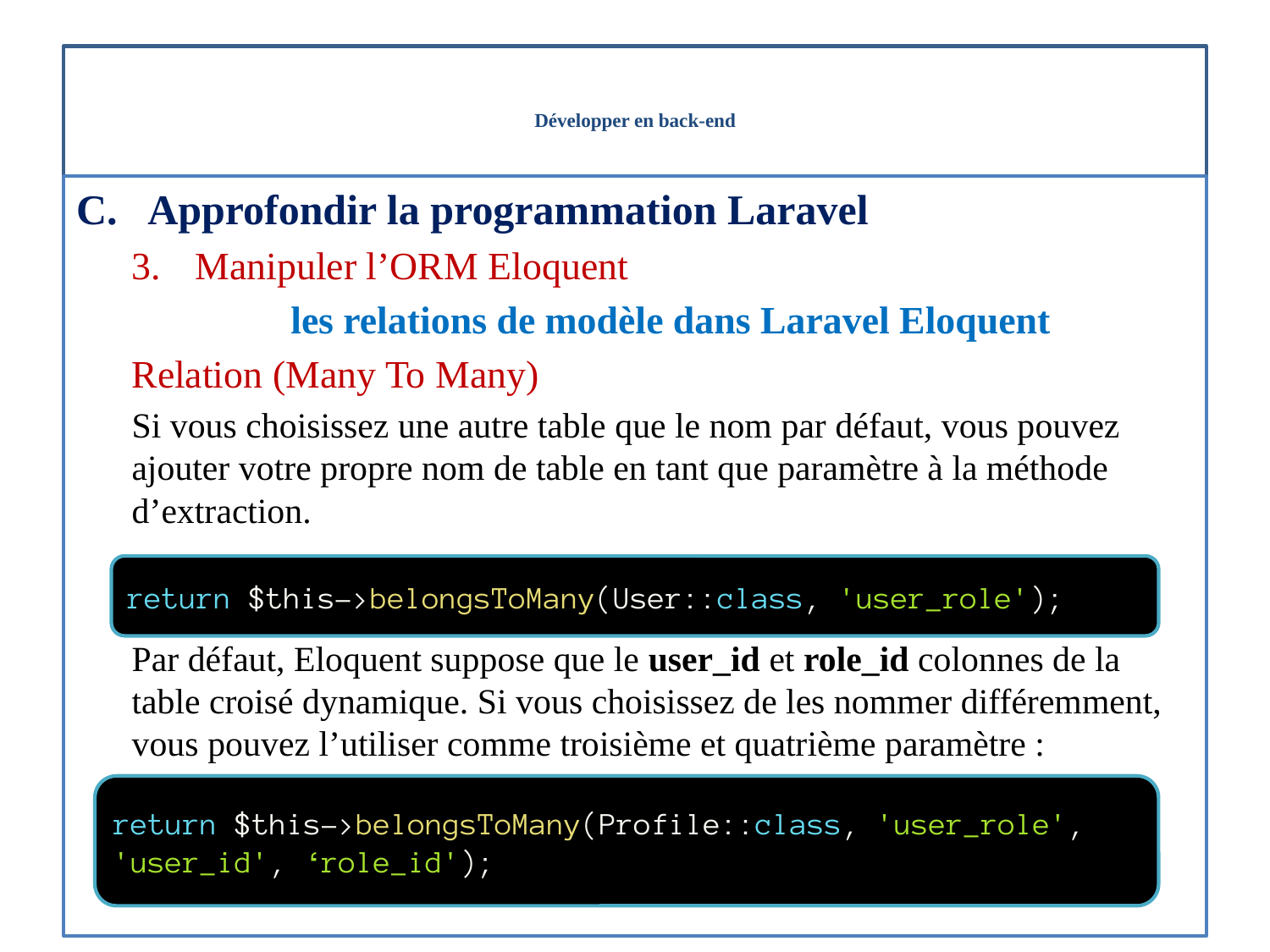

# Développer en back-end
Approfondir la programmation Laravel
Manipuler l’ORM Eloquent
les relations de modèle dans Laravel Eloquent
Relation (Many To Many)
Si vous choisissez une autre table que le nom par défaut, vous pouvez ajouter votre propre nom de table en tant que paramètre à la méthode d’extraction.

Par défaut, Eloquent suppose que le user_id et role_id colonnes de la  table croisé dynamique. Si vous choisissez de les nommer différemment, vous pouvez l’utiliser comme troisième et quatrième paramètre :

return $this->belongsToMany(User::class, 'user_role');
return $this->belongsToMany(Profile::class, 'user_role', 'user_id', ‘role_id');